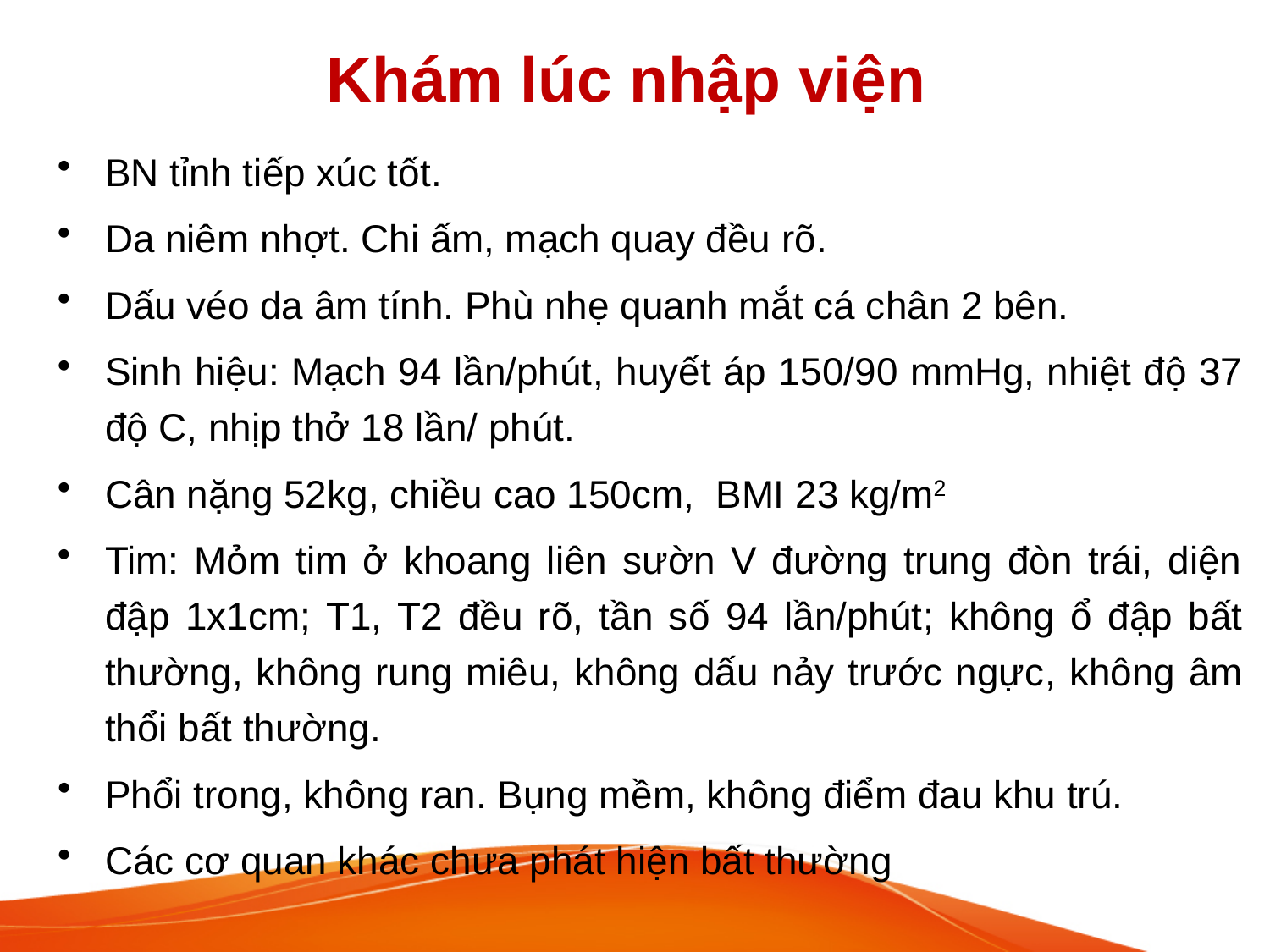

# Khám lúc nhập viện
BN tỉnh tiếp xúc tốt.
Da niêm nhợt. Chi ấm, mạch quay đều rõ.
Dấu véo da âm tính. Phù nhẹ quanh mắt cá chân 2 bên.
Sinh hiệu: Mạch 94 lần/phút, huyết áp 150/90 mmHg, nhiệt độ 37 độ C, nhịp thở 18 lần/ phút.
Cân nặng 52kg, chiều cao 150cm,  BMI 23 kg/m2
Tim: Mỏm tim ở khoang liên sườn V đường trung đòn trái, diện đập 1x1cm; T1, T2 đều rõ, tần số 94 lần/phút; không ổ đập bất thường, không rung miêu, không dấu nảy trước ngực, không âm thổi bất thường.
Phổi trong, không ran. Bụng mềm, không điểm đau khu trú.
Các cơ quan khác chưa phát hiện bất thường